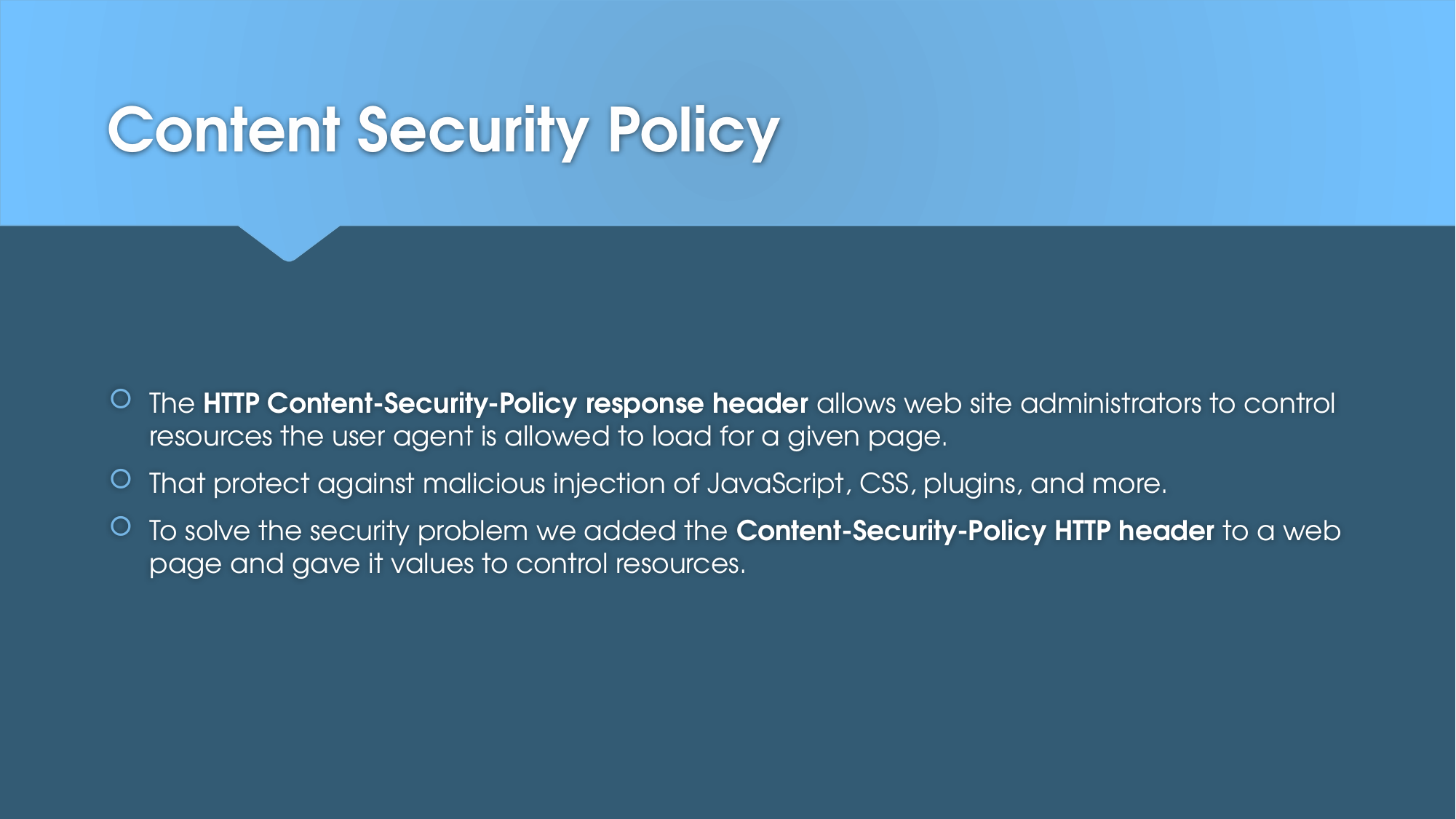

# Content Security Policy
The HTTP Content-Security-Policy response header allows web site administrators to control resources the user agent is allowed to load for a given page.
That protect against malicious injection of JavaScript, CSS, plugins, and more.
To solve the security problem we added the Content-Security-Policy HTTP header to a web page and gave it values to control resources.